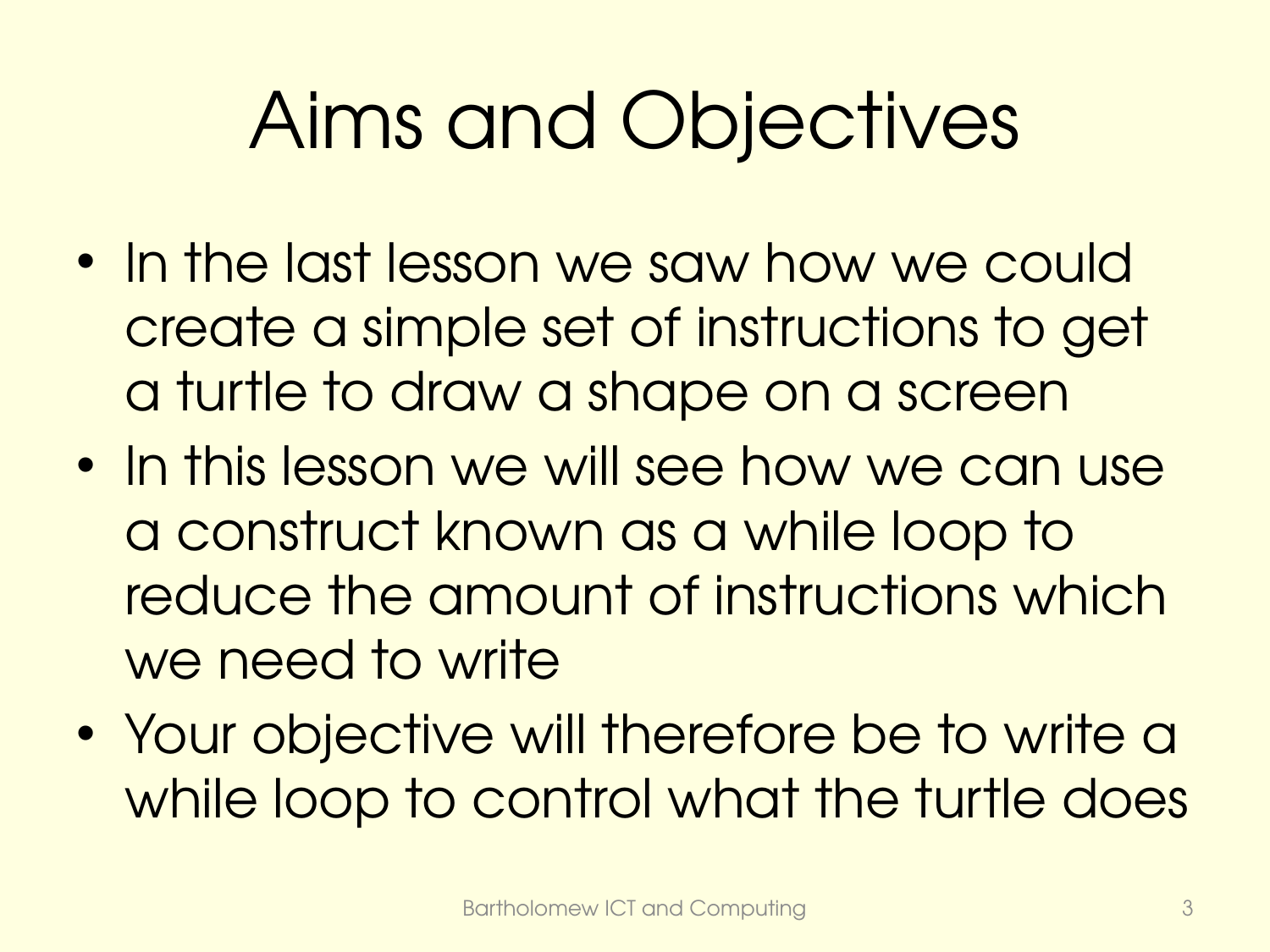

# Aims and Objectives
In the last lesson we saw how we could create a simple set of instructions to get a turtle to draw a shape on a screen
In this lesson we will see how we can use a construct known as a while loop to reduce the amount of instructions which we need to write
Your objective will therefore be to write a while loop to control what the turtle does
Bartholomew ICT and Computing
3